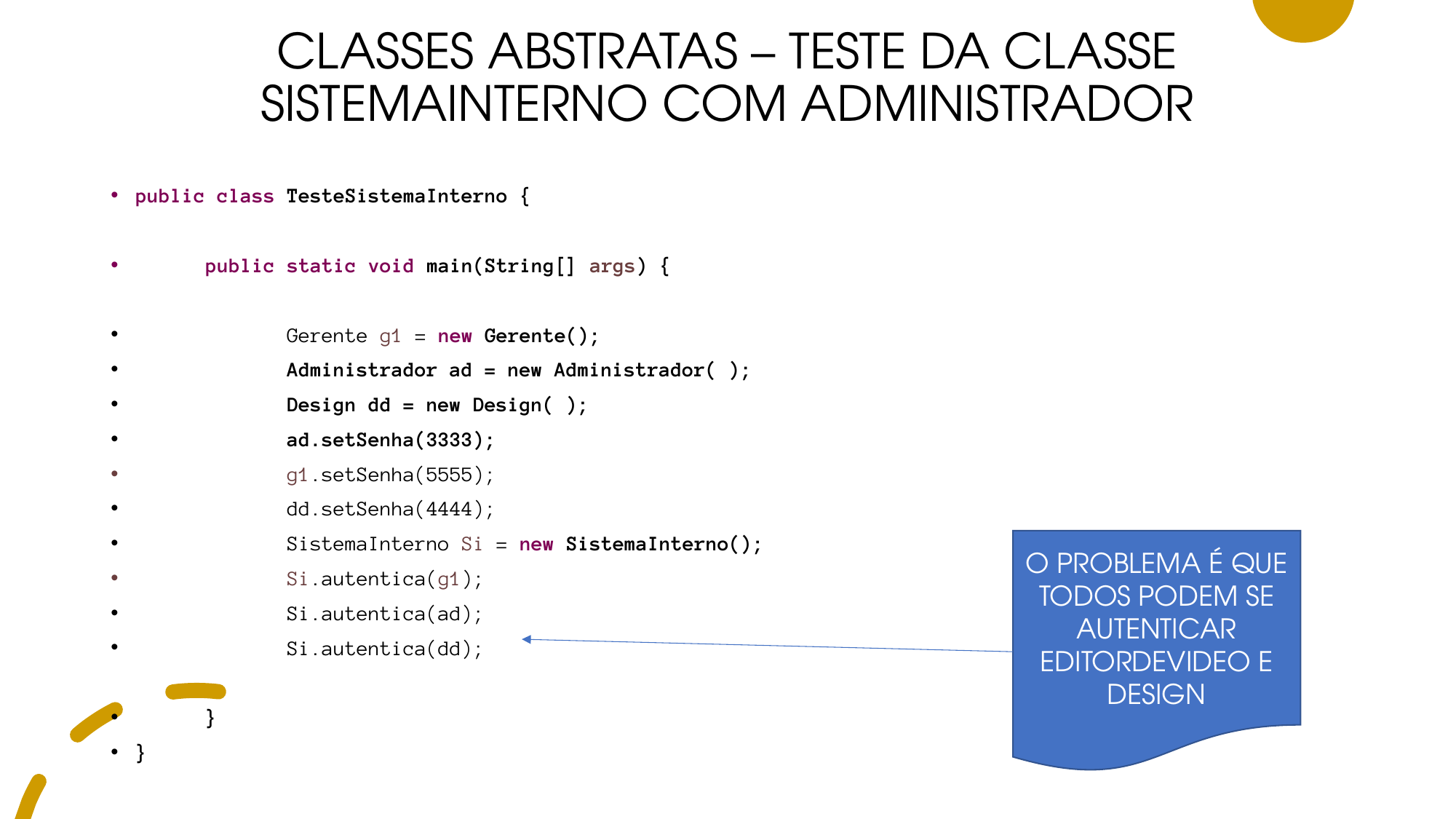

# CLASSES ABSTRATAS – TESTE DA CLASSE SISTEMAINTERNO COM ADMINISTRADOR
public class TesteSistemaInterno {

      public static void main(String[] args) {

             Gerente g1 = new Gerente();
             Administrador ad = new Administrador( );
             Design dd = new Design( );
             ad.setSenha(3333);
             g1.setSenha(5555);
             dd.setSenha(4444);
             SistemaInterno Si = new SistemaInterno();
             Si.autentica(g1);
             Si.autentica(ad);
             Si.autentica(dd);

      }
}
O PROBLEMA É QUE TODOS PODEM SE AUTENTICAR EDITORDEVIDEO E DESIGN